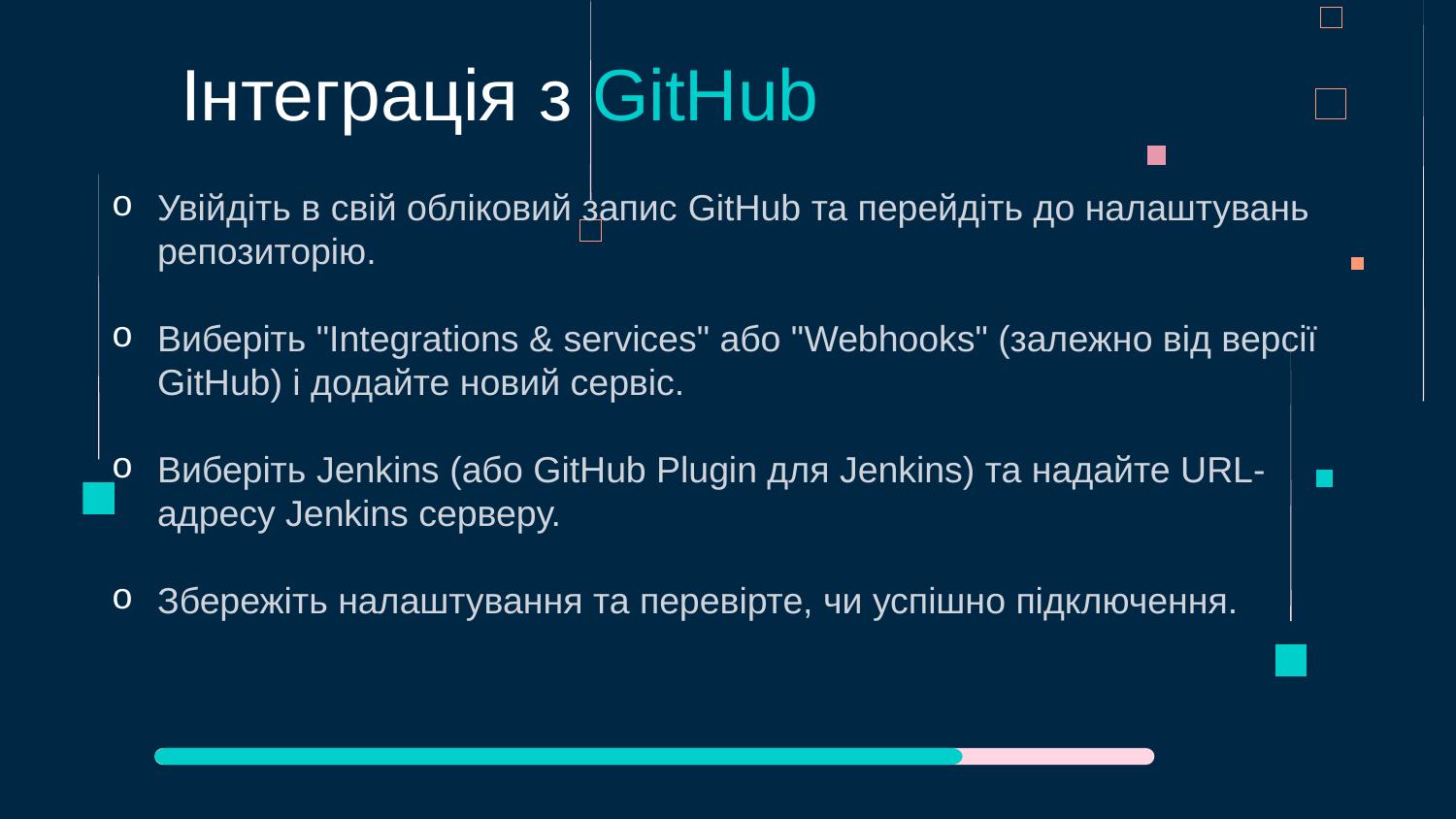

# Інтеграція з GitHub
Увійдіть в свій обліковий запис GitHub та перейдіть до налаштувань репозиторію.

Виберіть "Integrations & services" або "Webhooks" (залежно від версії GitHub) і додайте новий сервіс.

Виберіть Jenkins (або GitHub Plugin для Jenkins) та надайте URL-адресу Jenkins серверу.

Збережіть налаштування та перевірте, чи успішно підключення.